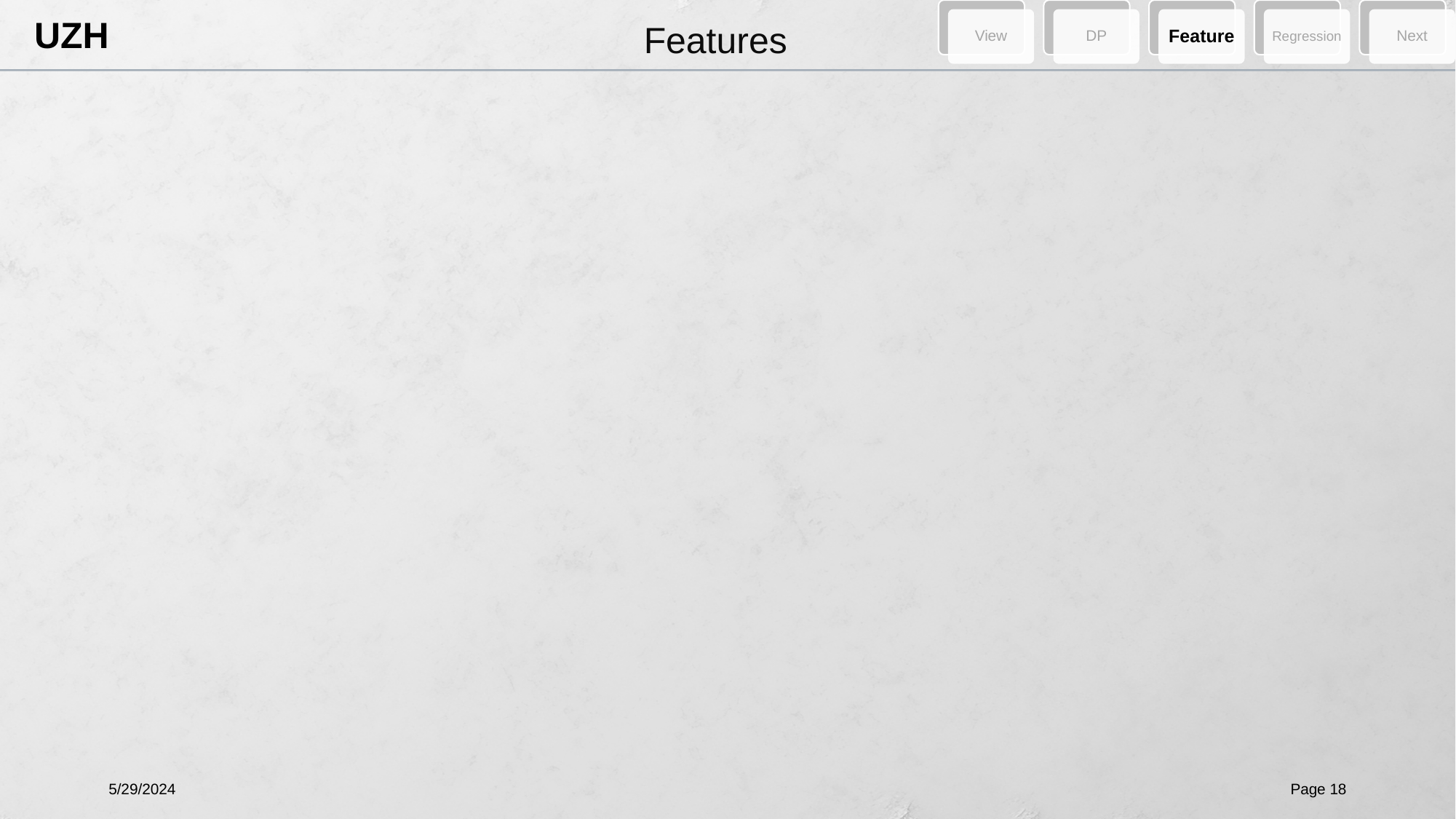

View
DP
Feature
Regression
Next
Features
5/29/2024
Page 18